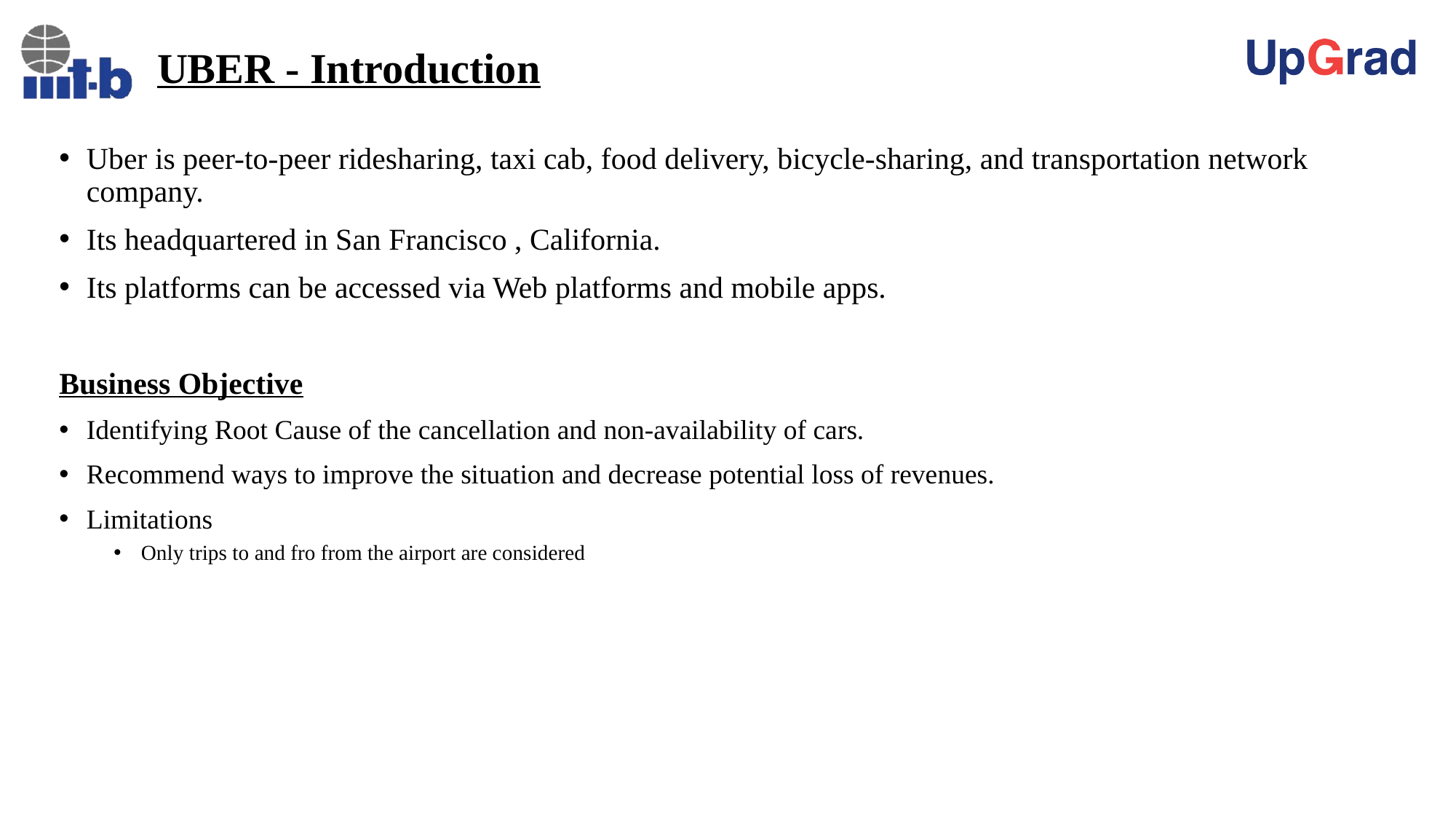

# UBER - Introduction
Uber is peer-to-peer ridesharing, taxi cab, food delivery, bicycle-sharing, and transportation network company.
Its headquartered in San Francisco , California.
Its platforms can be accessed via Web platforms and mobile apps.

Business Objective
Identifying Root Cause of the cancellation and non-availability of cars.
Recommend ways to improve the situation and decrease potential loss of revenues.
Limitations
Only trips to and fro from the airport are considered